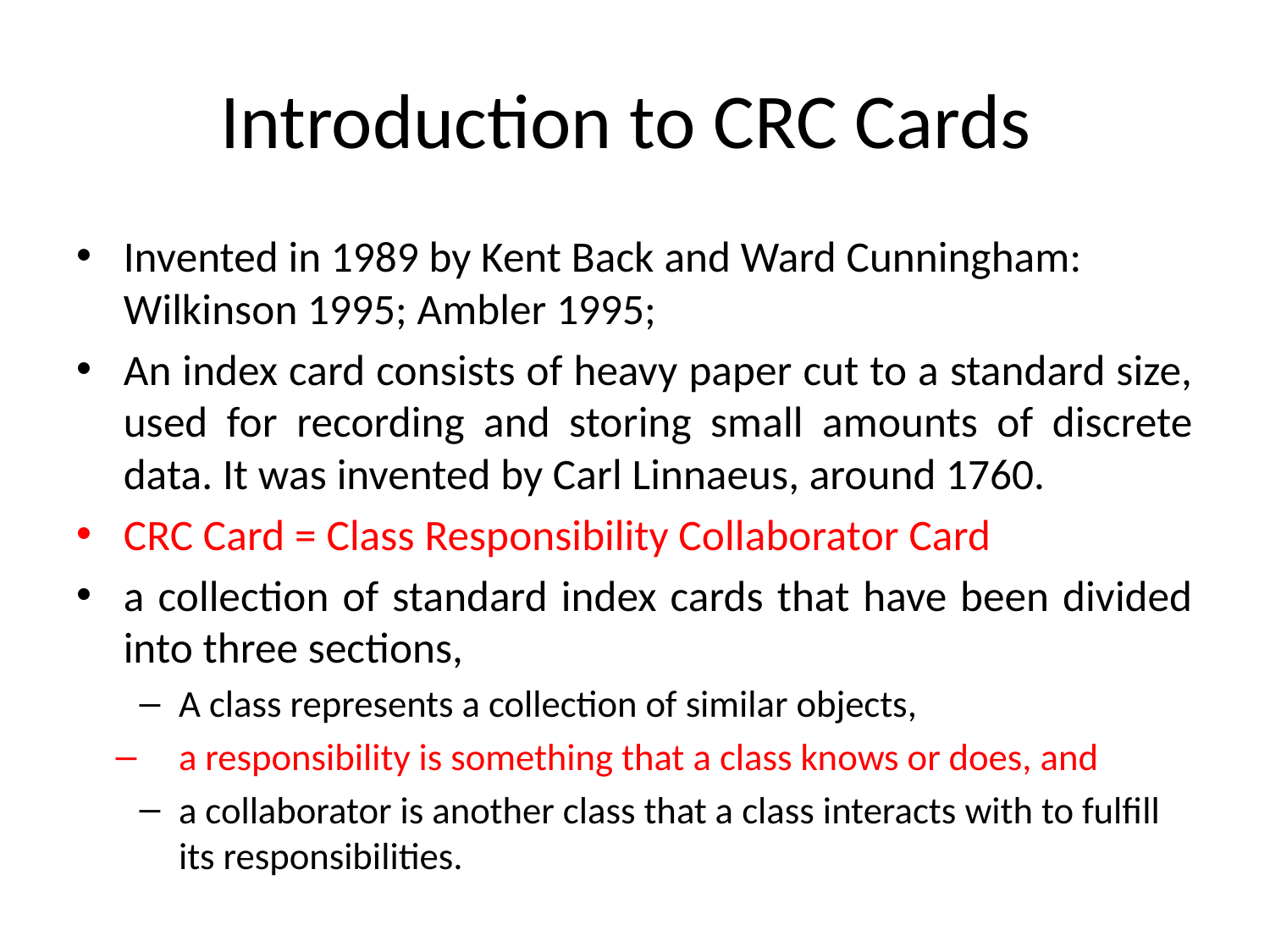

# Introduction to CRC Cards
Invented in 1989 by Kent Back and Ward Cunningham: Wilkinson 1995; Ambler 1995;
An index card consists of heavy paper cut to a standard size, used for recording and storing small amounts of discrete data. It was invented by Carl Linnaeus, around 1760.
CRC Card = Class Responsibility Collaborator Card
a collection of standard index cards that have been divided into three sections,
A class represents a collection of similar objects,
a responsibility is something that a class knows or does, and
a collaborator is another class that a class interacts with to fulfill its responsibilities.